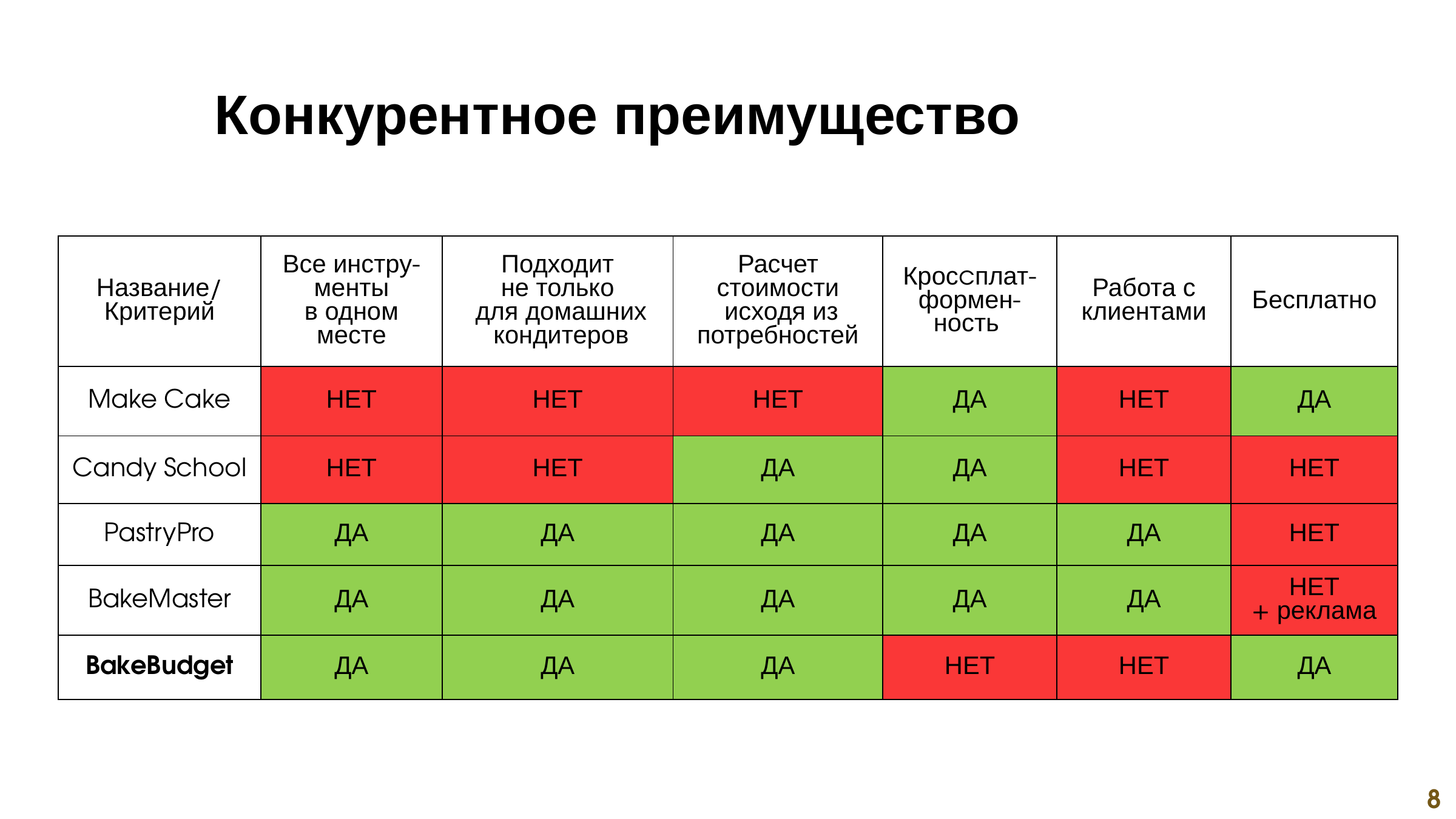

Конкурентное преимущество
| Название/ Критерий | Все инстру-менты в одном месте | Подходит не только  для домашних  кондитеров | Расчет стоимости  исходя из потребностей | Кросcплат-формен- ность | Работа с клиентами | Бесплатно |
| --- | --- | --- | --- | --- | --- | --- |
| Make Cake | НЕТ | НЕТ | НЕТ | ДА | НЕТ | ДА |
| Candy School | НЕТ | НЕТ | ДА | ДА | НЕТ | НЕТ |
| PastryPro | ДА | ДА | ДА | ДА | ДА | НЕТ |
| BakeMaster | ДА | ДА | ДА | ДА | ДА | НЕТ + реклама |
| BakeBudget | ДА | ДА | ДА | НЕТ | НЕТ | ДА |
8